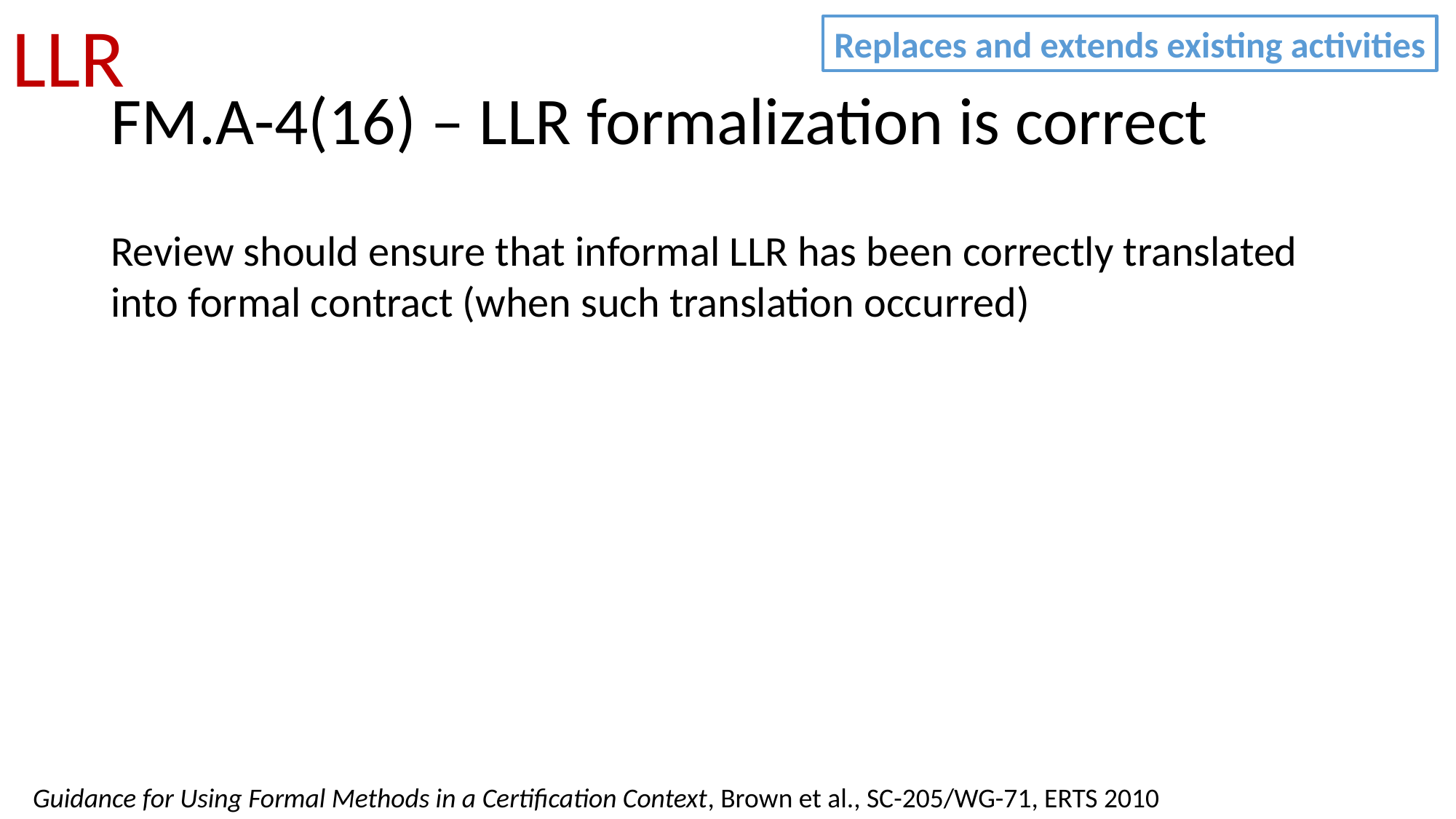

LLR
Replaces and extends existing activities
# FM.A-4(16) – LLR formalization is correct
Review should ensure that informal LLR has been correctly translated into formal contract (when such translation occurred)
Guidance for Using Formal Methods in a Certification Context, Brown et al., SC-205/WG-71, ERTS 2010